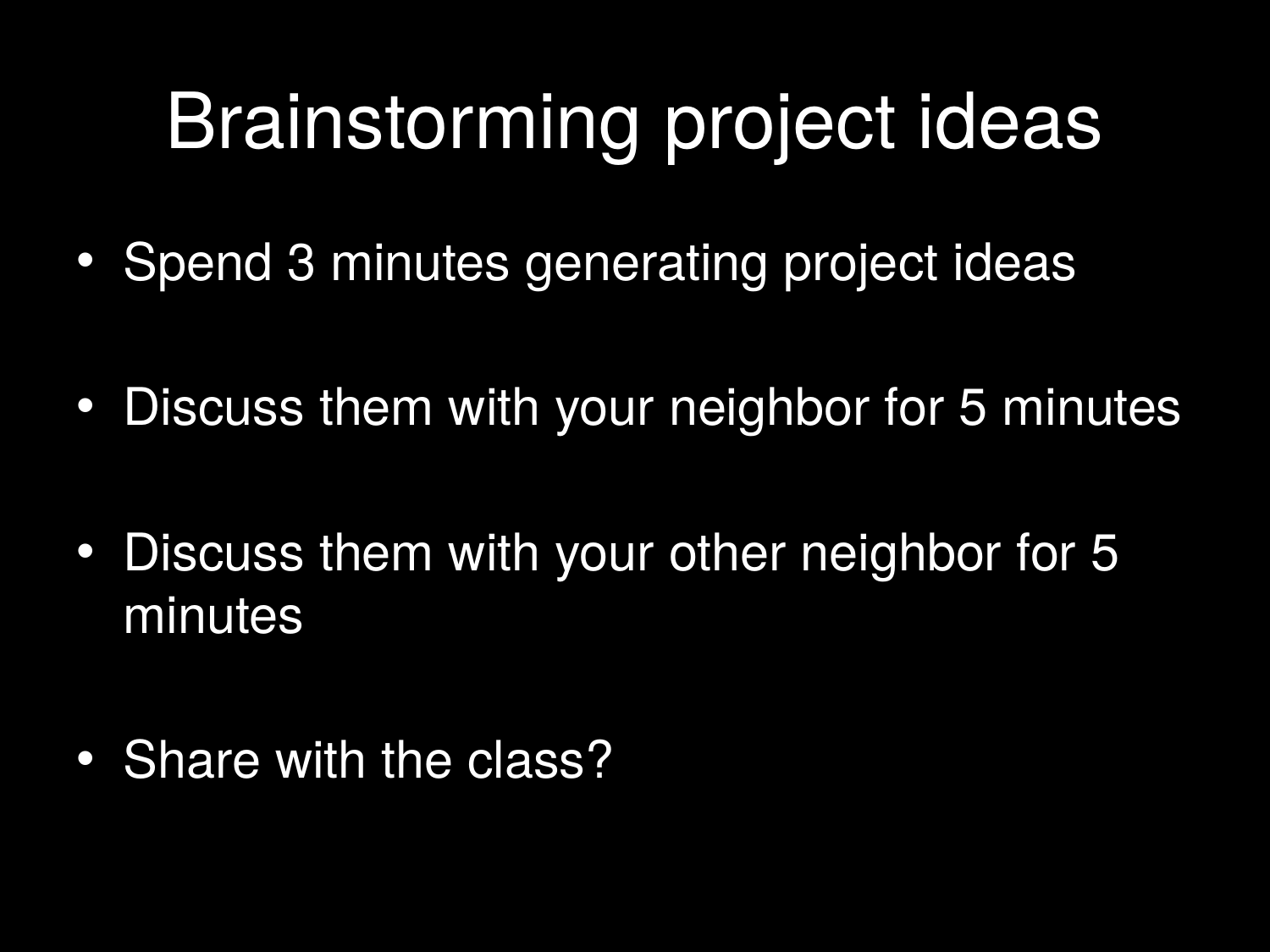

# Brainstorming project ideas
Spend 3 minutes generating project ideas

Discuss them with your neighbor for 5 minutes

Discuss them with your other neighbor for 5 minutes

Share with the class?